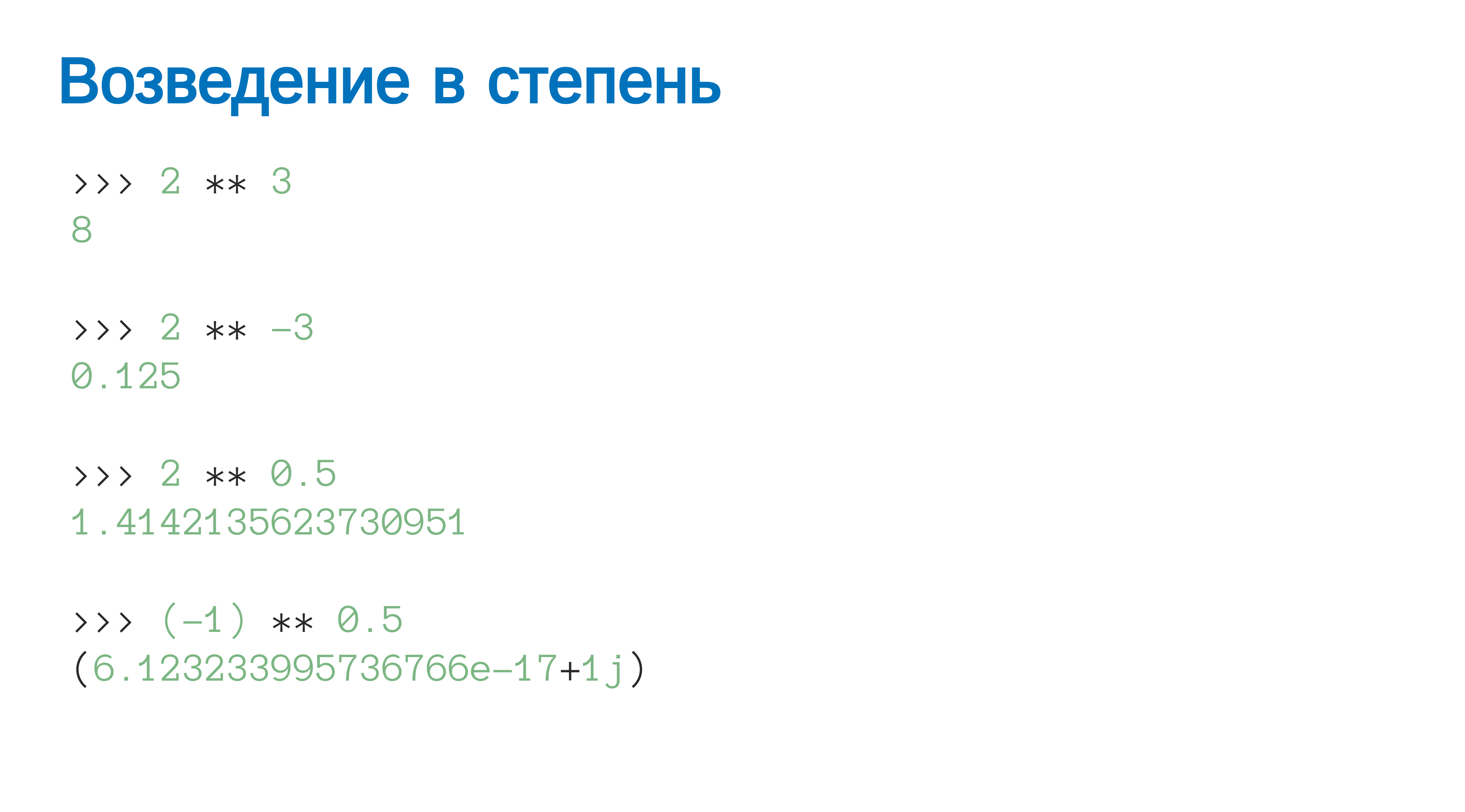

# Возведение в степень
>>> 2 ** 3
8

>>> 2 ** -3
0.125

>>> 2 ** 0.5
1.4142135623730951

>>> (-1) ** 0.5
(6.123233995736766e-17+1j)
35